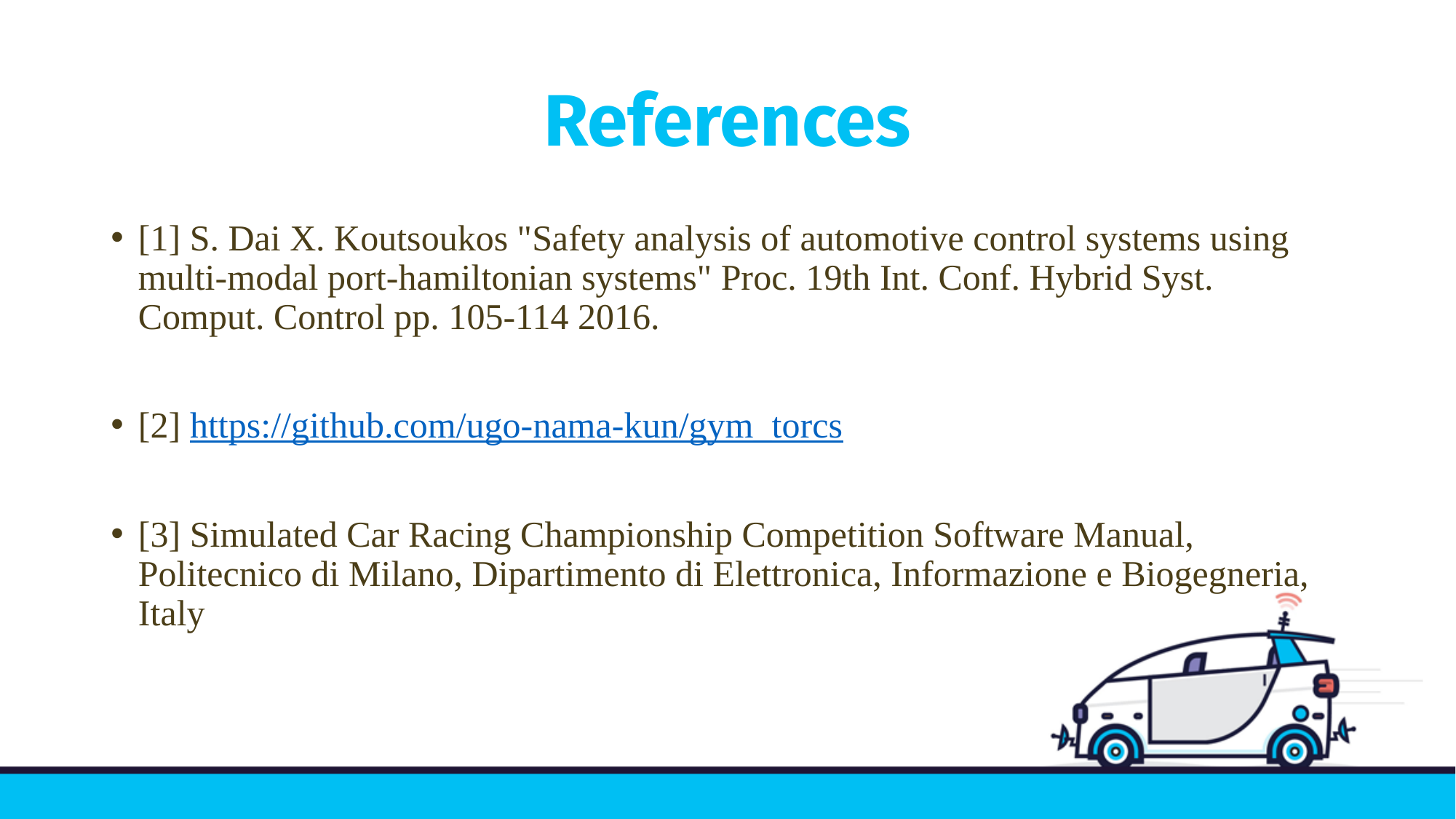

# References
[1] S. Dai X. Koutsoukos "Safety analysis of automotive control systems using multi-modal port-hamiltonian systems" Proc. 19th Int. Conf. Hybrid Syst. Comput. Control pp. 105-114 2016.

[2] https://github.com/ugo-nama-kun/gym_torcs

[3] Simulated Car Racing Championship Competition Software Manual, Politecnico di Milano, Dipartimento di Elettronica, Informazione e Biogegneria, Italy